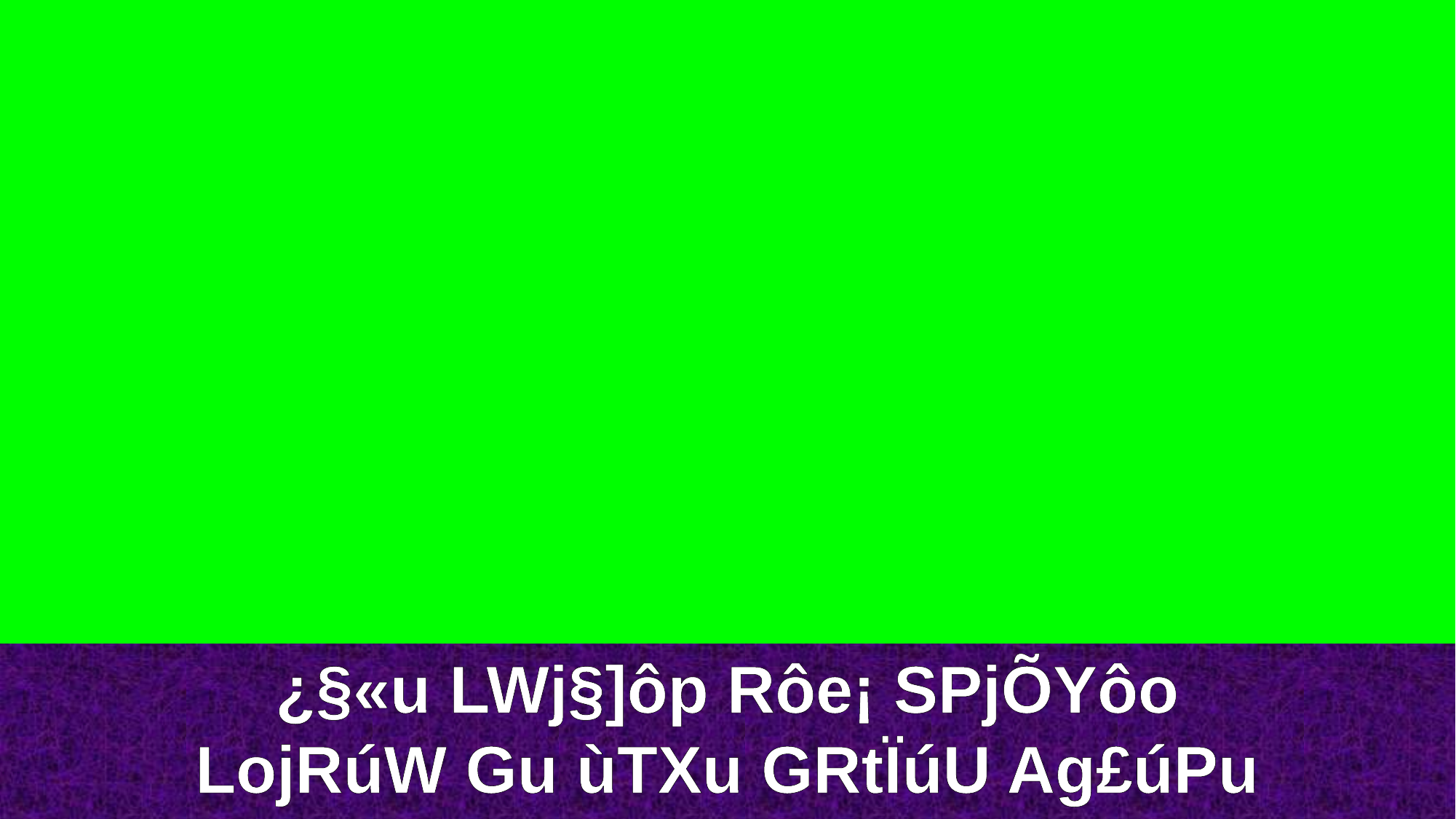

¿§«u LWj§]ôp Rôe¡ SPjÕYôo
LojRúW Gu ùTXu GRtÏúU Ag£úPu